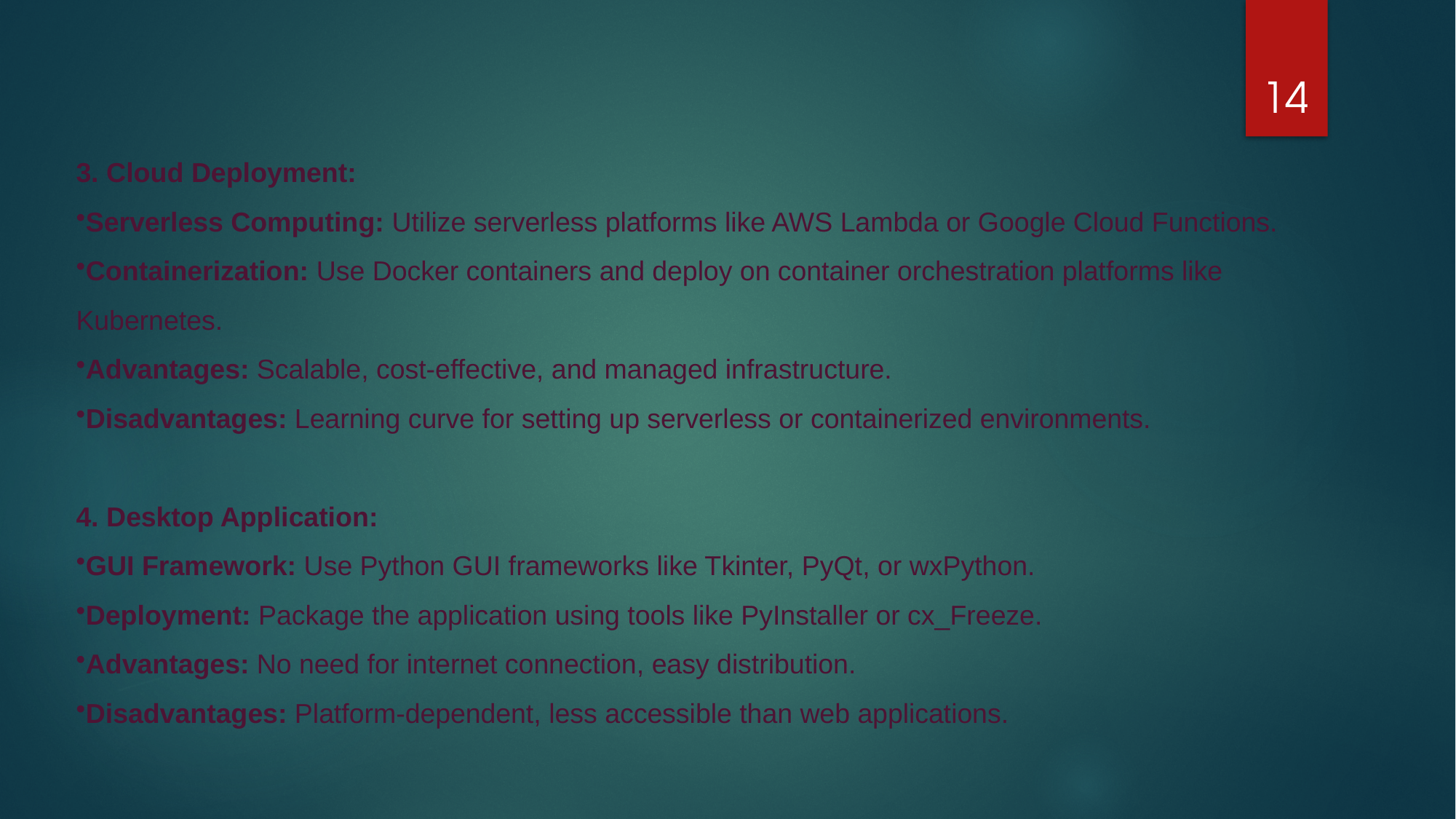

14
3. Cloud Deployment:
Serverless Computing: Utilize serverless platforms like AWS Lambda or Google Cloud Functions.
Containerization: Use Docker containers and deploy on container orchestration platforms like Kubernetes.
Advantages: Scalable, cost-effective, and managed infrastructure.
Disadvantages: Learning curve for setting up serverless or containerized environments.

4. Desktop Application:
GUI Framework: Use Python GUI frameworks like Tkinter, PyQt, or wxPython.
Deployment: Package the application using tools like PyInstaller or cx_Freeze.
Advantages: No need for internet connection, easy distribution.
Disadvantages: Platform-dependent, less accessible than web applications.